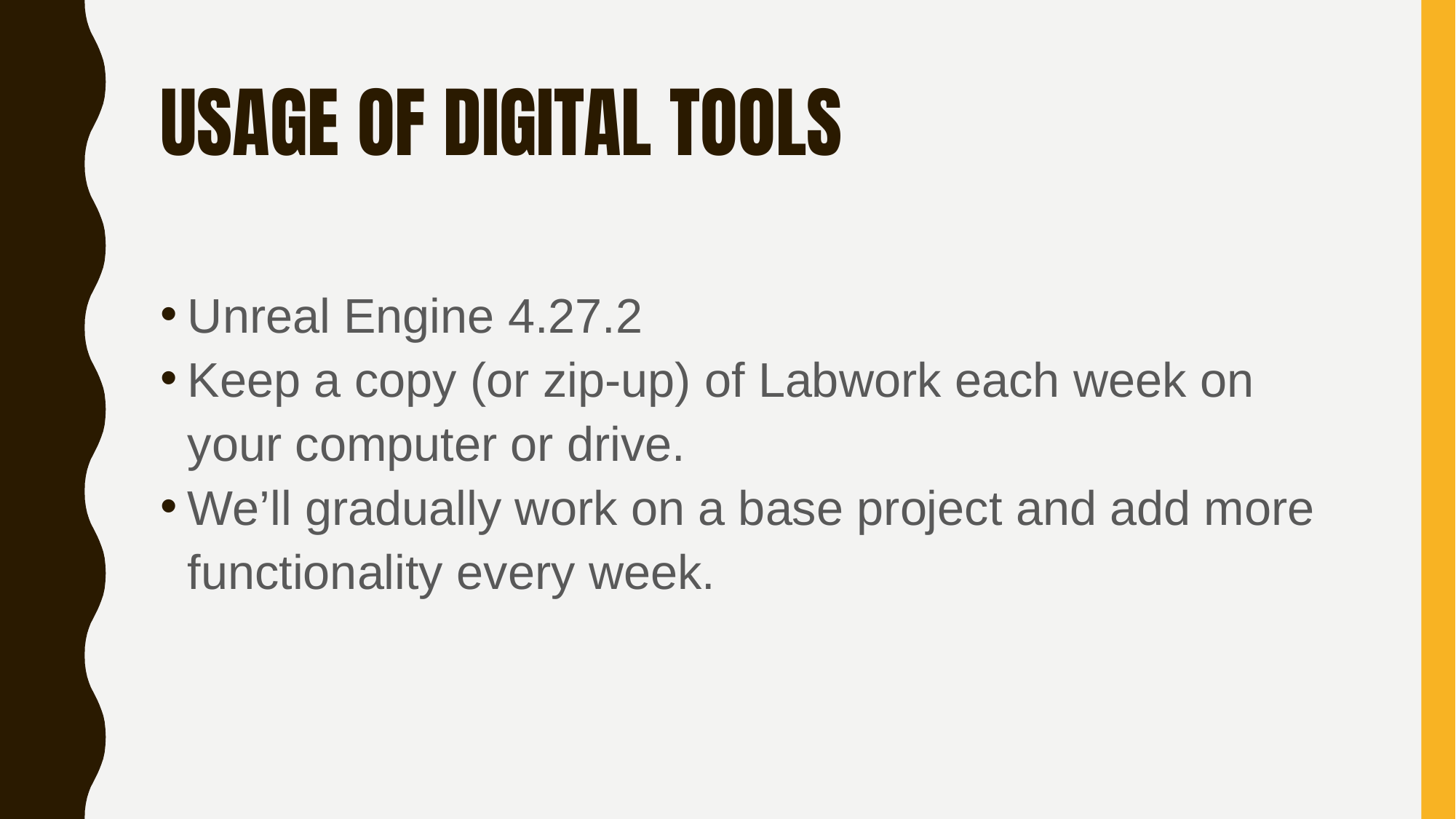

# USAGE OF DIGITAL TOOLS
Unreal Engine 4.27.2
Keep a copy (or zip-up) of Labwork each week on your computer or drive.
We’ll gradually work on a base project and add more functionality every week.